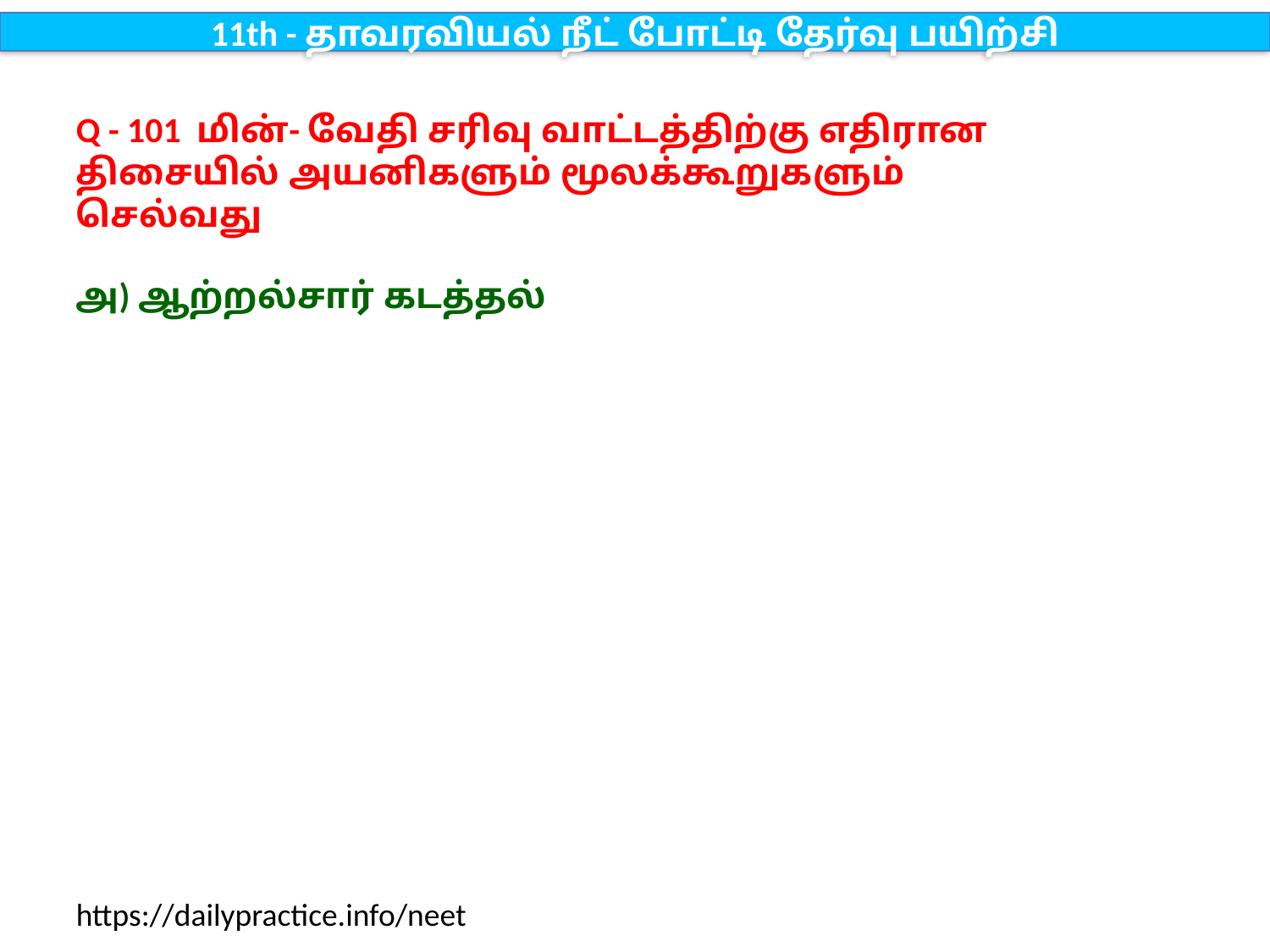

11th - தாவரவியல் நீட் போட்டி தேர்வு பயிற்சி

Q - 101  மின்- வேதி சரிவு வாட்டத்திற்கு எதிரான திசையில் அயனிகளும் மூலக்கூறுகளும் செல்வது

அ) ஆற்றல்சார் கடத்தல்
https://dailypractice.info/neet